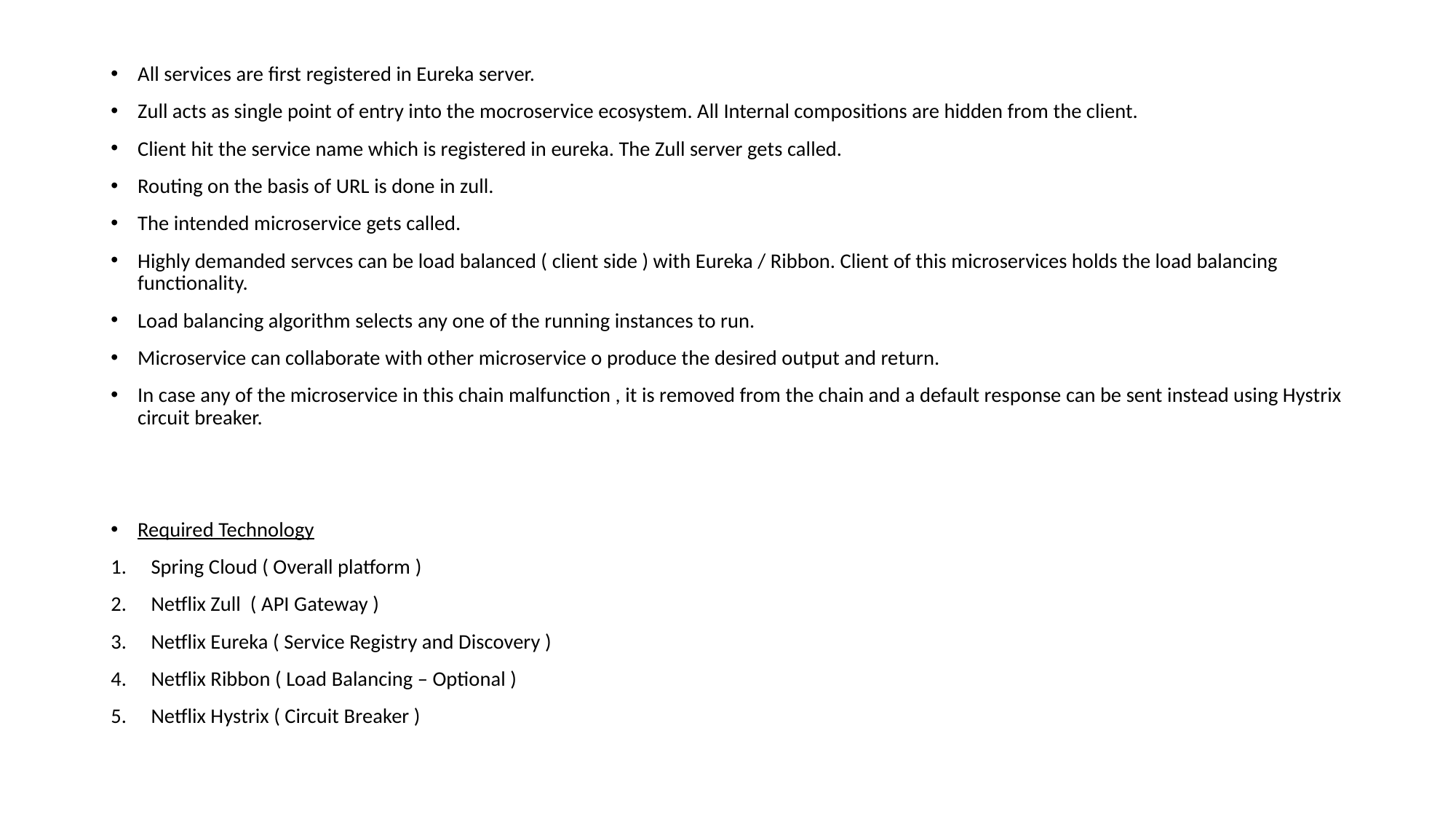

All services are first registered in Eureka server.
Zull acts as single point of entry into the mocroservice ecosystem. All Internal compositions are hidden from the client.
Client hit the service name which is registered in eureka. The Zull server gets called.
Routing on the basis of URL is done in zull.
The intended microservice gets called.
Highly demanded servces can be load balanced ( client side ) with Eureka / Ribbon. Client of this microservices holds the load balancing functionality.
Load balancing algorithm selects any one of the running instances to run.
Microservice can collaborate with other microservice o produce the desired output and return.
In case any of the microservice in this chain malfunction , it is removed from the chain and a default response can be sent instead using Hystrix circuit breaker.

Required Technology
Spring Cloud ( Overall platform )
Netflix Zull  ( API Gateway )
Netflix Eureka ( Service Registry and Discovery )
Netflix Ribbon ( Load Balancing – Optional )
Netflix Hystrix ( Circuit Breaker )